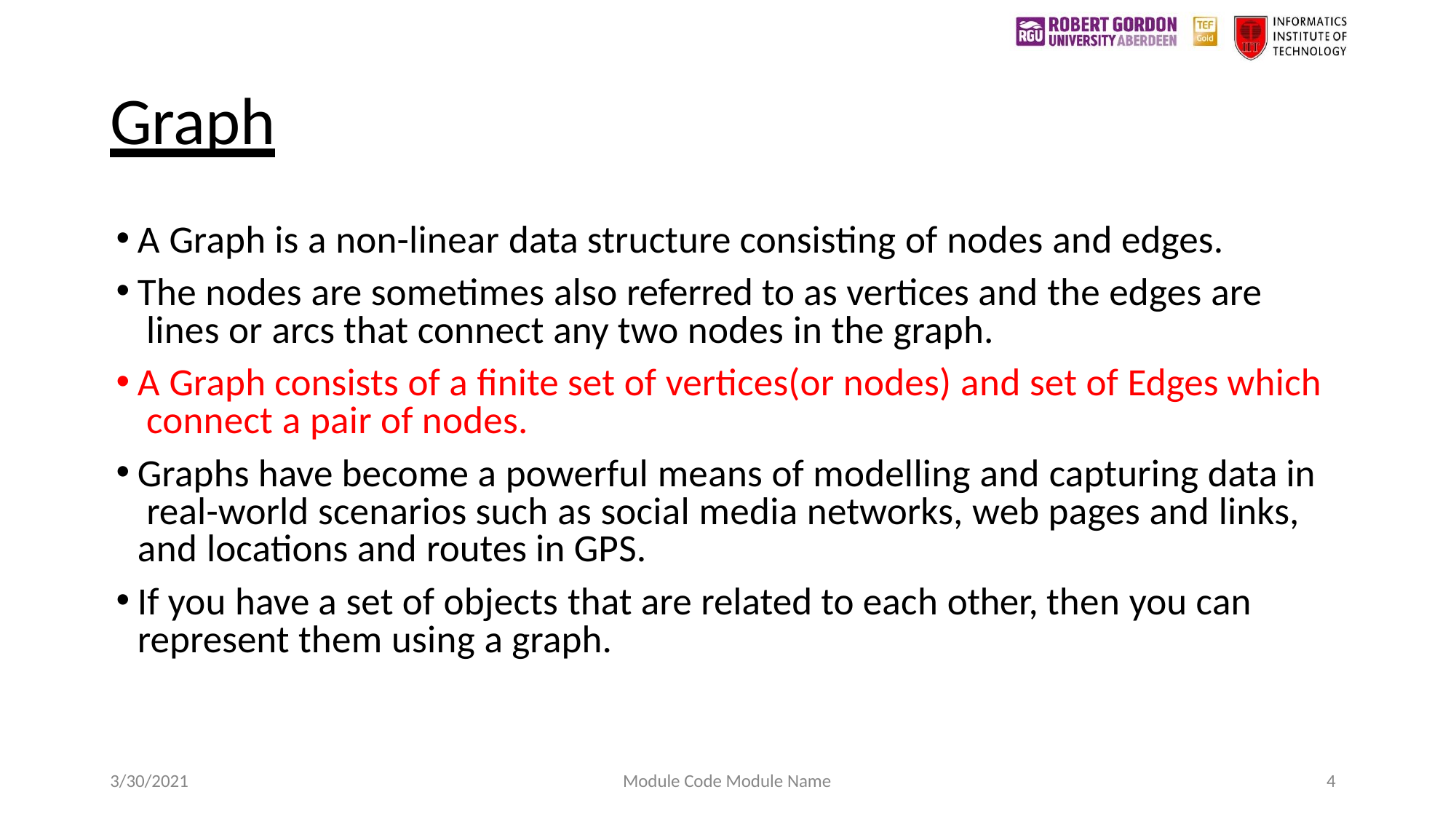

# Graph
A Graph is a non-linear data structure consisting of nodes and edges.
The nodes are sometimes also referred to as vertices and the edges are  lines or arcs that connect any two nodes in the graph.
A Graph consists of a finite set of vertices(or nodes) and set of Edges which  connect a pair of nodes.
Graphs have become a powerful means of modelling and capturing data in  real-world scenarios such as social media networks, web pages and links,  and locations and routes in GPS.
If you have a set of objects that are related to each other, then you can  represent them using a graph.
3/30/2021
Module Code Module Name
4